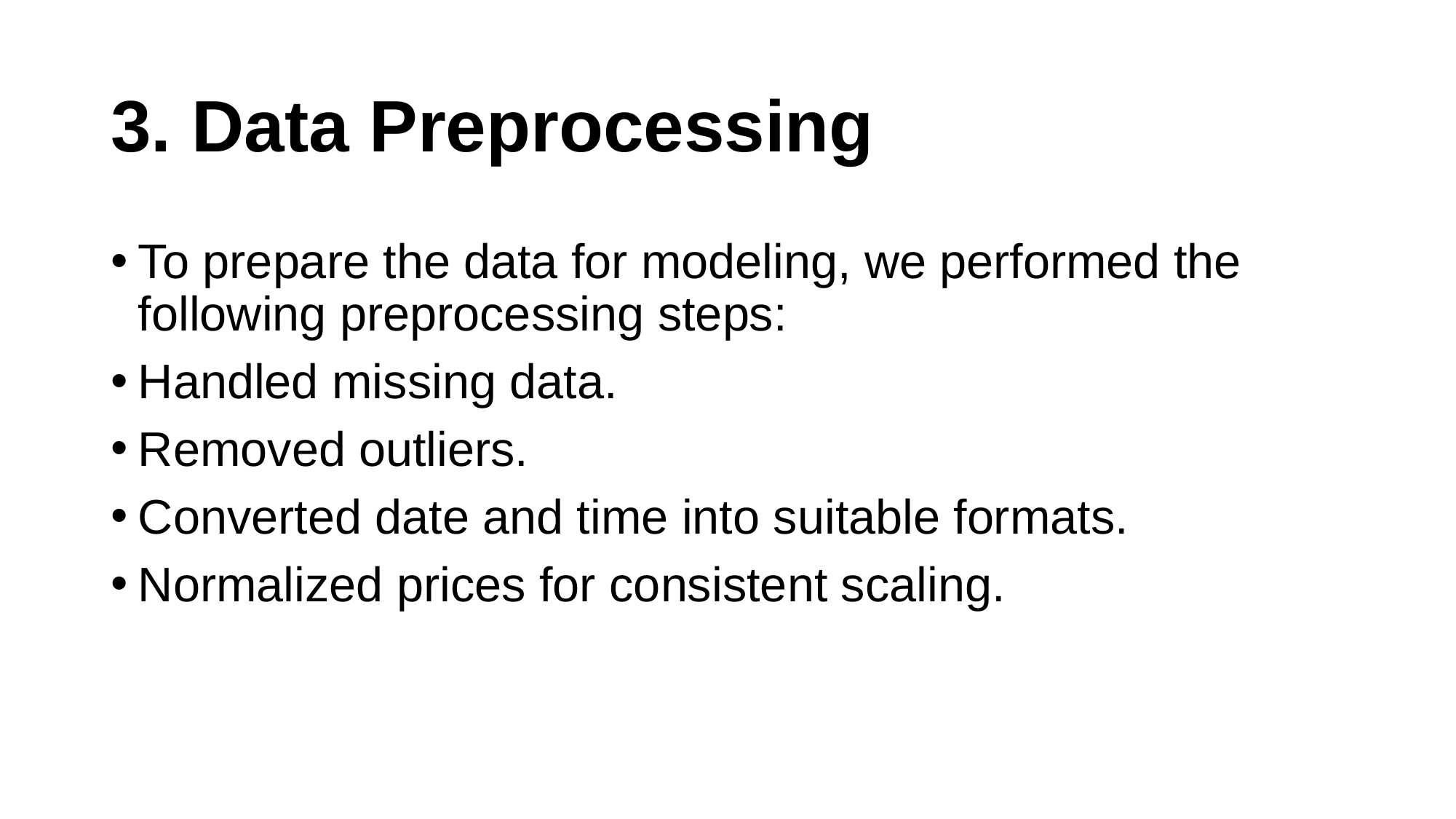

# 3. Data Preprocessing
To prepare the data for modeling, we performed the following preprocessing steps:
Handled missing data.
Removed outliers.
Converted date and time into suitable formats.
Normalized prices for consistent scaling.